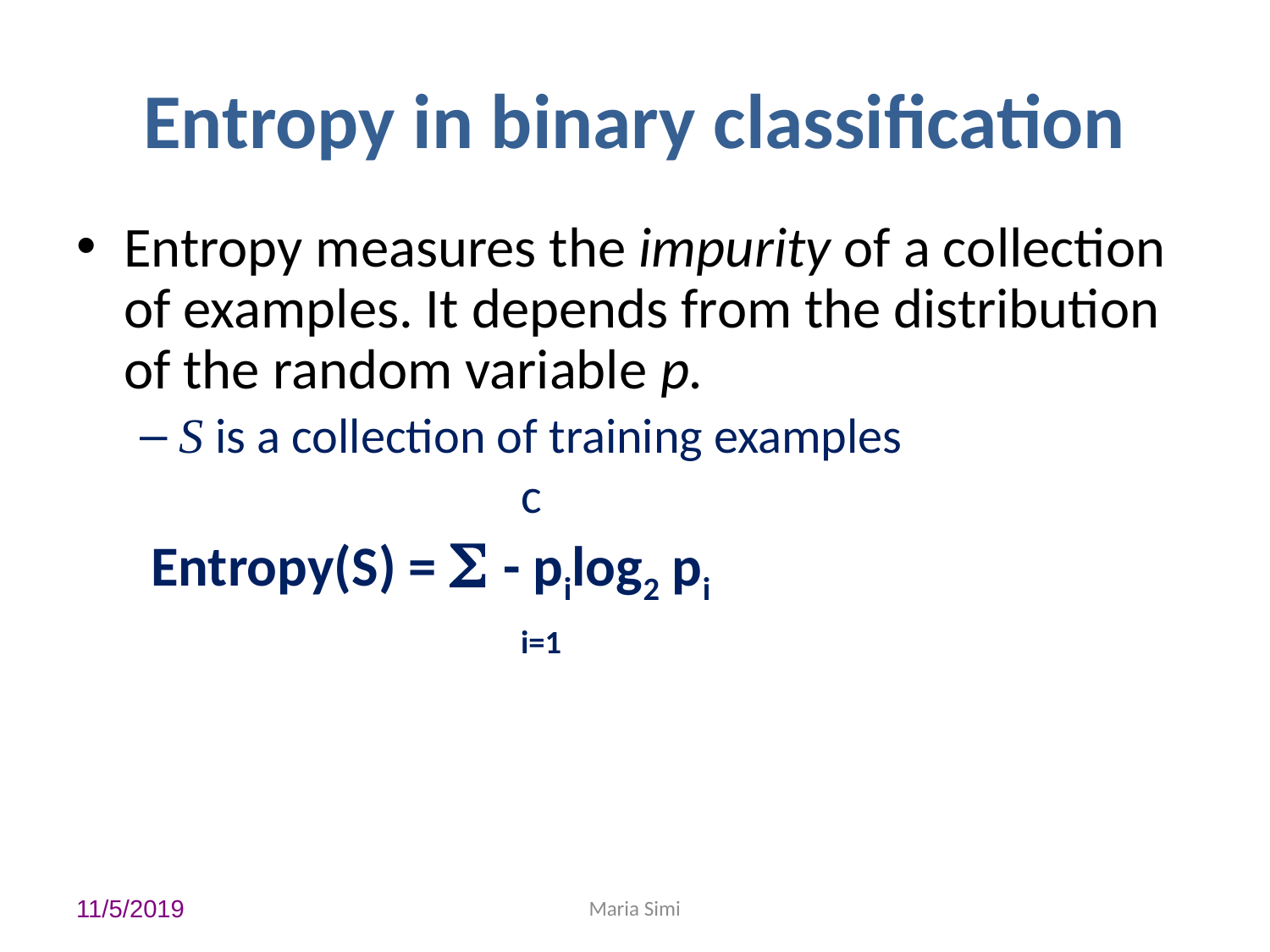

# Entropy in binary classification
Entropy measures the impurity of a collection of examples. It depends from the distribution of the random variable p.
S is a collection of training examples
			c
 Entropy(S) = Σ - pilog2 pi
			i=1

11/5/2019
Maria Simi